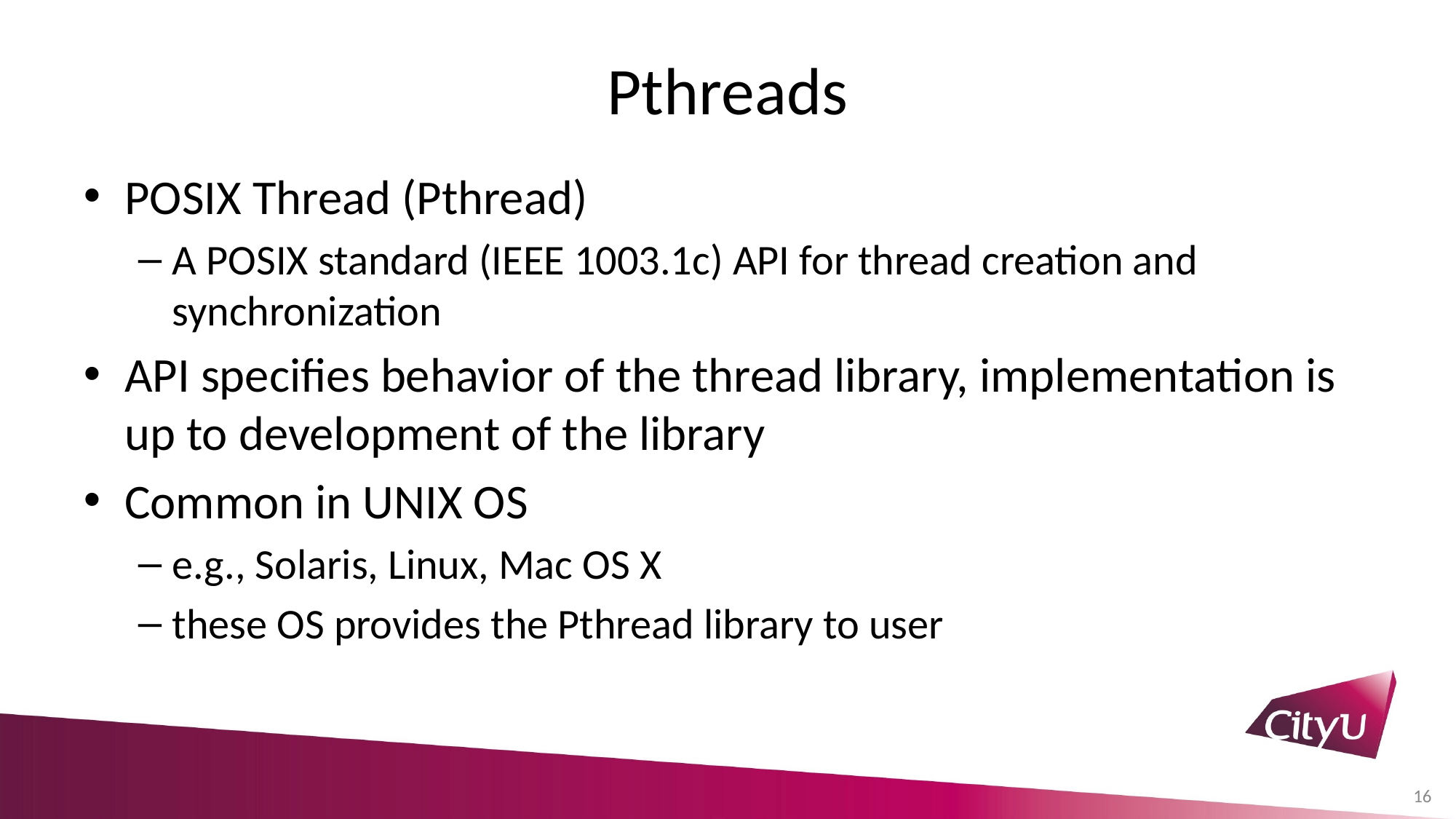

# Pthreads
POSIX Thread (Pthread)
A POSIX standard (IEEE 1003.1c) API for thread creation and synchronization
API specifies behavior of the thread library, implementation is up to development of the library
Common in UNIX OS
e.g., Solaris, Linux, Mac OS X
these OS provides the Pthread library to user

16